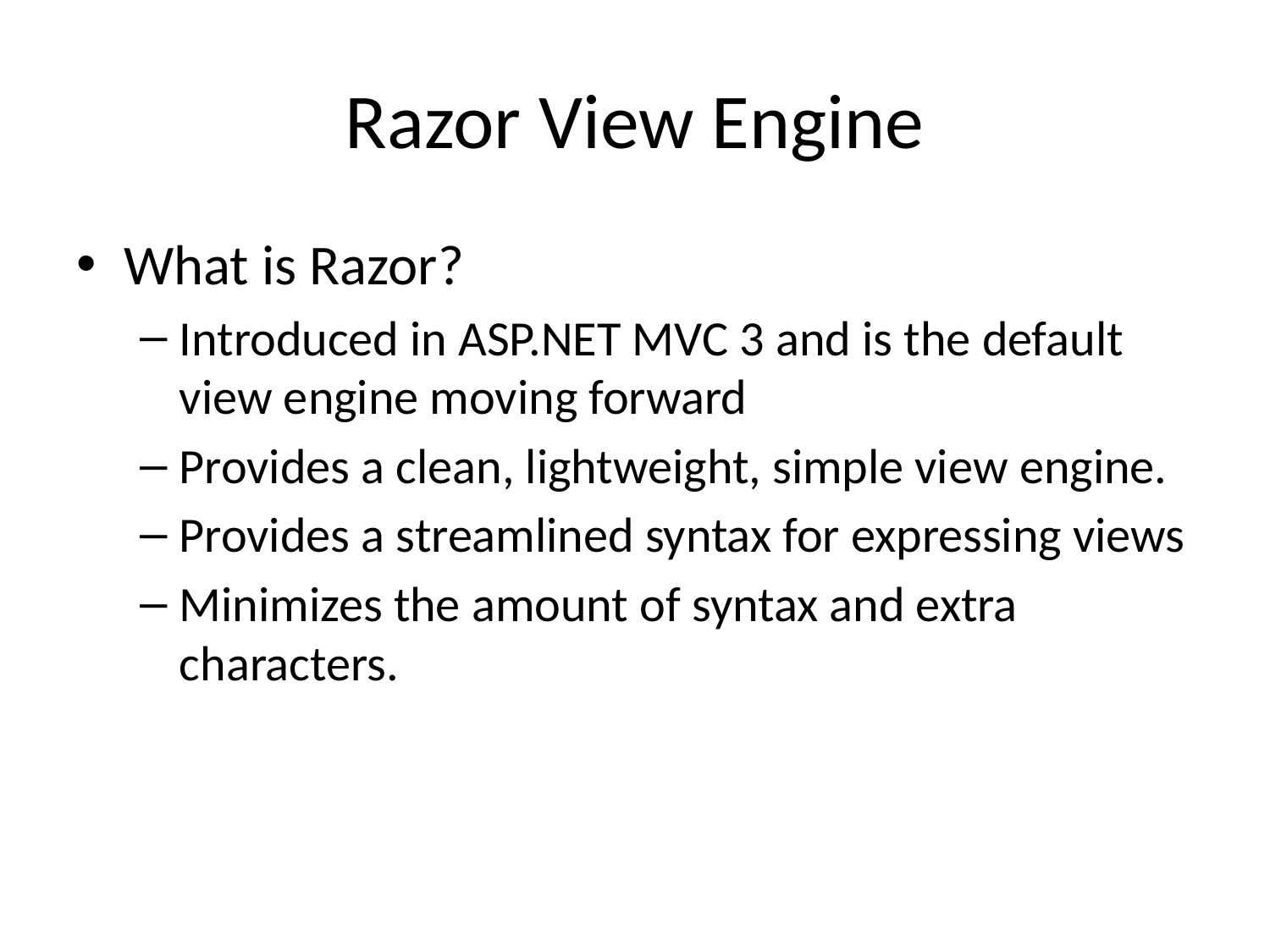

# Razor View Engine
What is Razor?
Introduced in ASP.NET MVC 3 and is the default view engine moving forward
Provides a clean, lightweight, simple view engine.
Provides a streamlined syntax for expressing views
Minimizes the amount of syntax and extra characters.